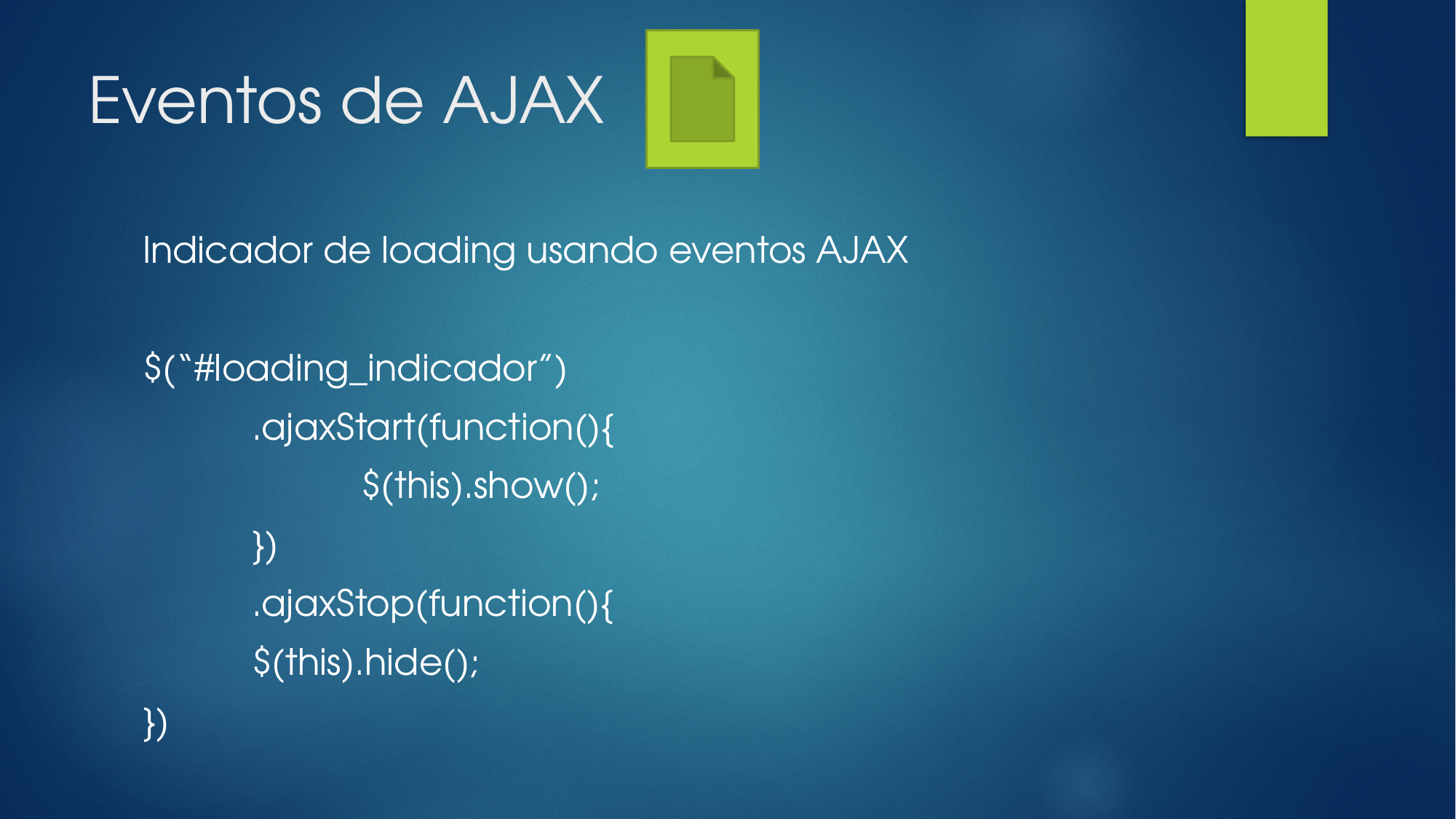

# Eventos de AJAX
Indicador de loading usando eventos AJAX

$(“#loading_indicador”)
	.ajaxStart(function(){
		$(this).show();
	})
	.ajaxStop(function(){
	$(this).hide();
})